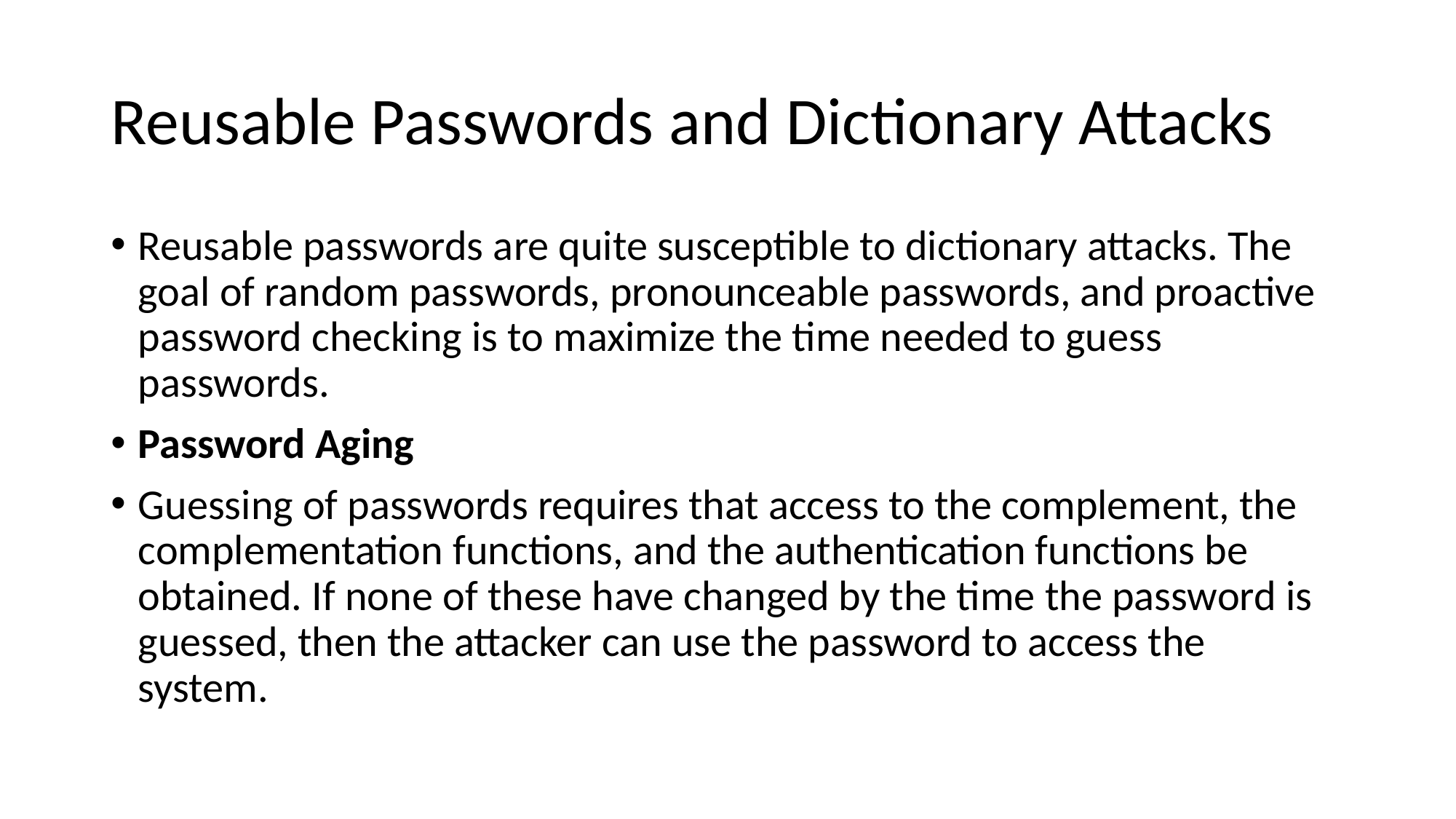

# Reusable Passwords and Dictionary Attacks
Reusable passwords are quite susceptible to dictionary attacks. The goal of random passwords, pronounceable passwords, and proactive password checking is to maximize the time needed to guess passwords.
Password Aging
Guessing of passwords requires that access to the complement, the complementation functions, and the authentication functions be obtained. If none of these have changed by the time the password is guessed, then the attacker can use the password to access the system.